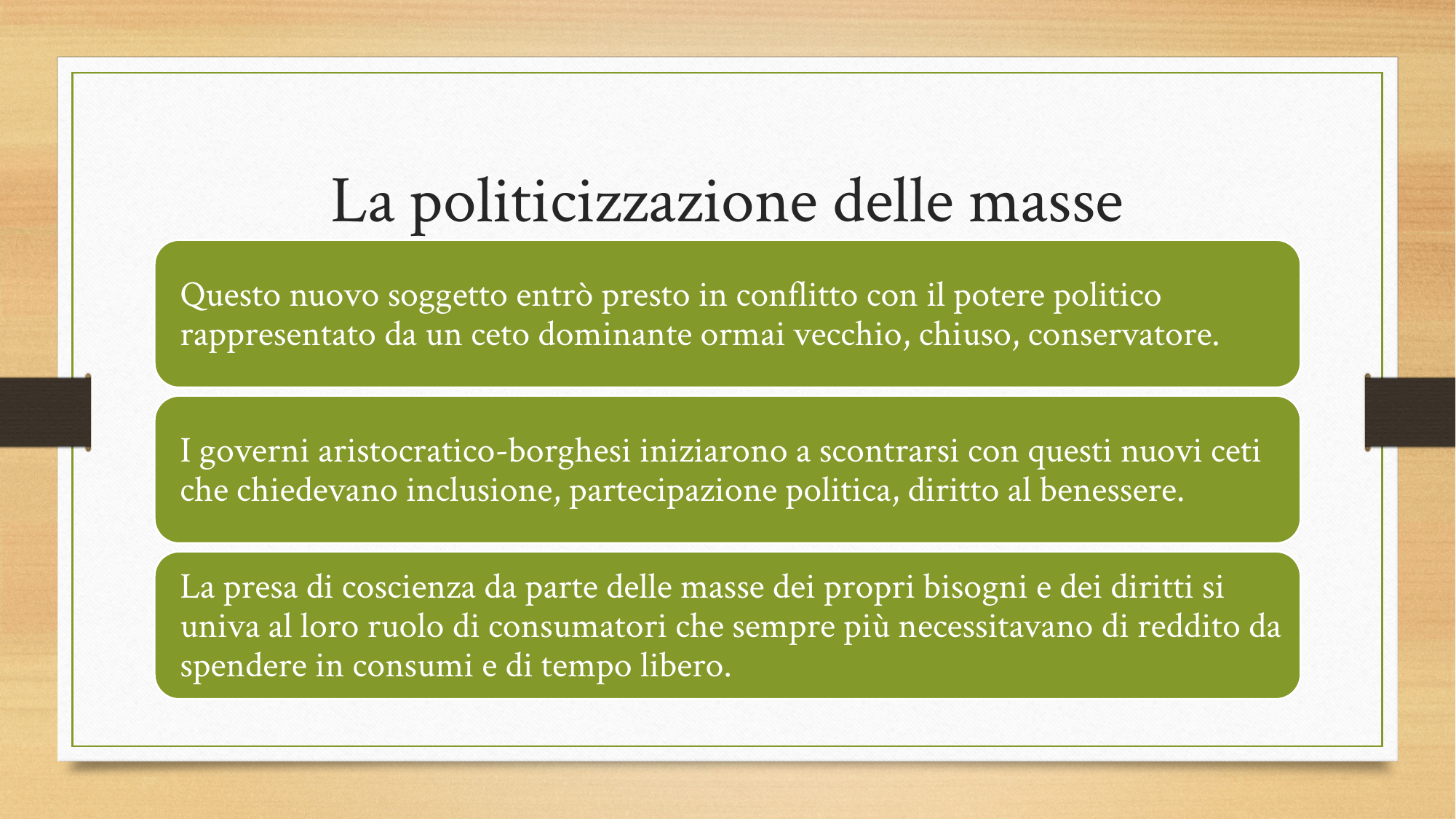

# La politicizzazione delle masse
Questo nuovo soggetto entrò presto in conflitto con il potere politico rappresentato da un ceto dominante ormai vecchio, chiuso, conservatore.
I governi aristocratico-borghesi iniziarono a scontrarsi con questi nuovi ceti che chiedevano inclusione, partecipazione politica, diritto al benessere.
La presa di coscienza da parte delle masse dei propri bisogni e dei diritti si univa al loro ruolo di consumatori che sempre più necessitavano di reddito da spendere in consumi e di tempo libero.